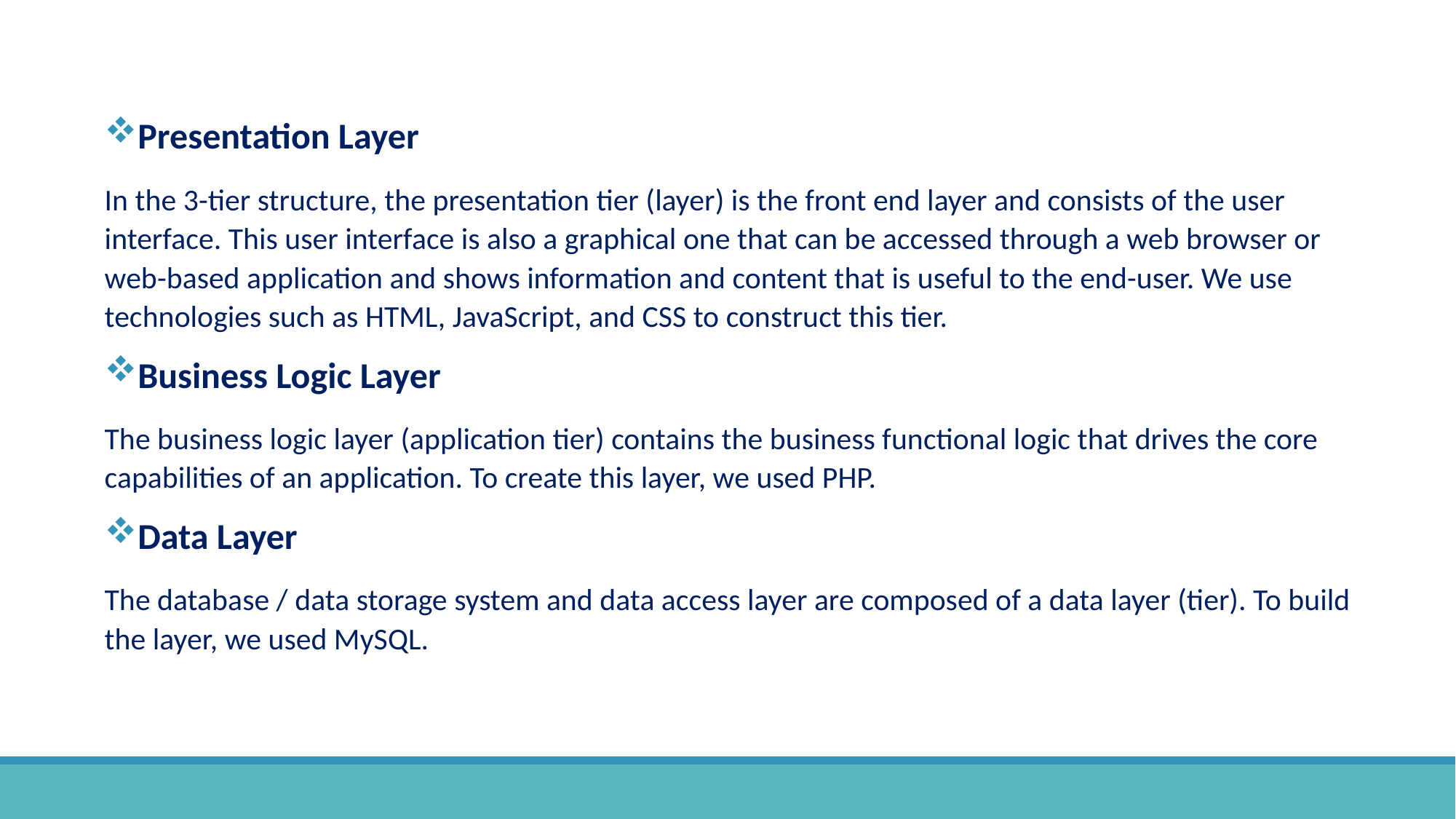

Presentation Layer
In the 3-tier structure, the presentation tier (layer) is the front end layer and consists of the user interface. This user interface is also a graphical one that can be accessed through a web browser or web-based application and shows information and content that is useful to the end-user. We use technologies such as HTML, JavaScript, and CSS to construct this tier.
Business Logic Layer
The business logic layer (application tier) contains the business functional logic that drives the core capabilities of an application. To create this layer, we used PHP.
Data Layer
The database / data storage system and data access layer are composed of a data layer (tier). To build the layer, we used MySQL.